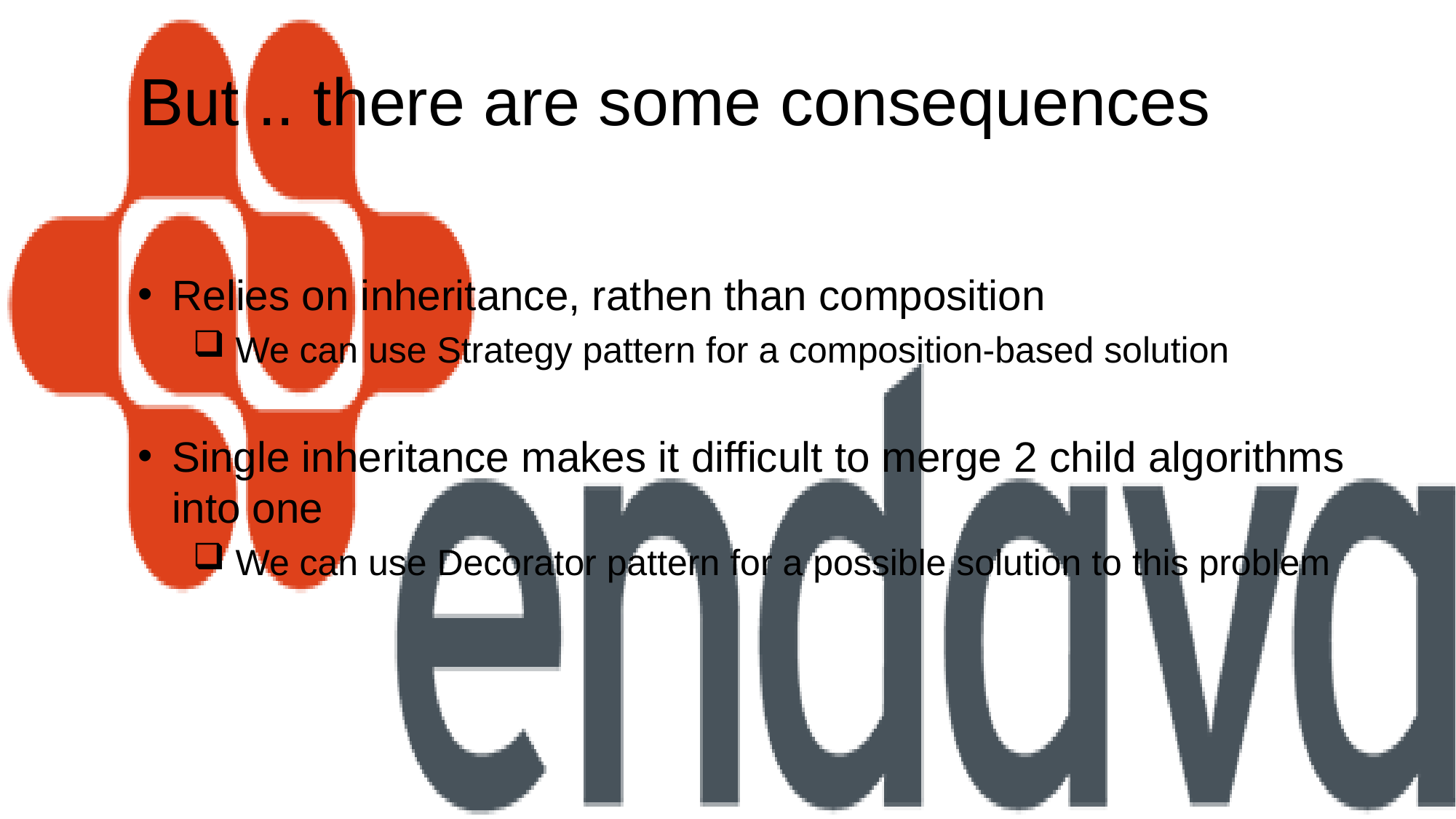

# But .. there are some consequences
Relies on inheritance, rathen than composition
 We can use Strategy pattern for a composition-based solution

Single inheritance makes it difficult to merge 2 child algorithms into one
 We can use Decorator pattern for a possible solution to this problem